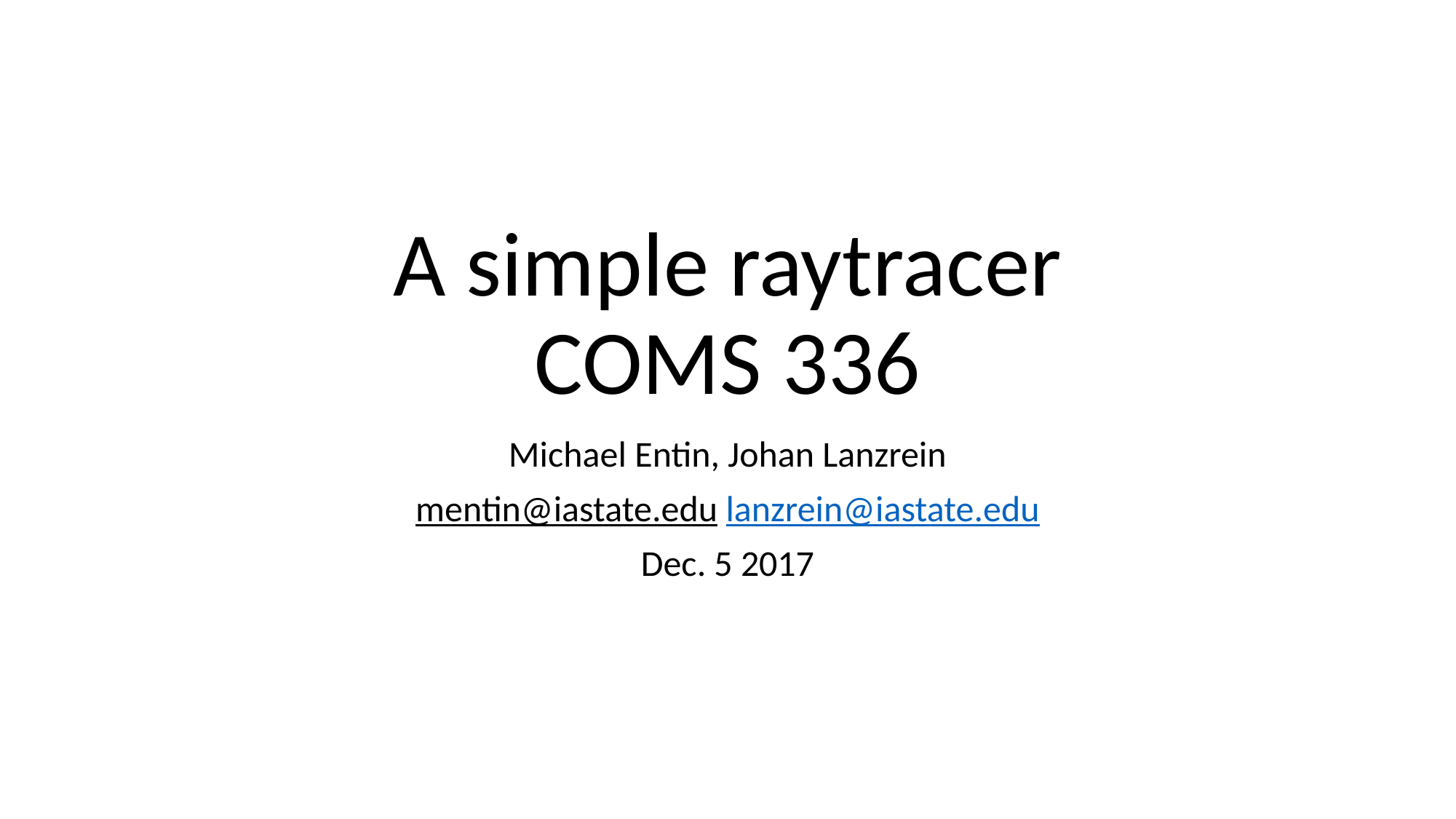

# A simple raytracer COMS 336
Michael Entin, Johan Lanzrein
mentin@iastate.edu lanzrein@iastate.edu
Dec. 5 2017